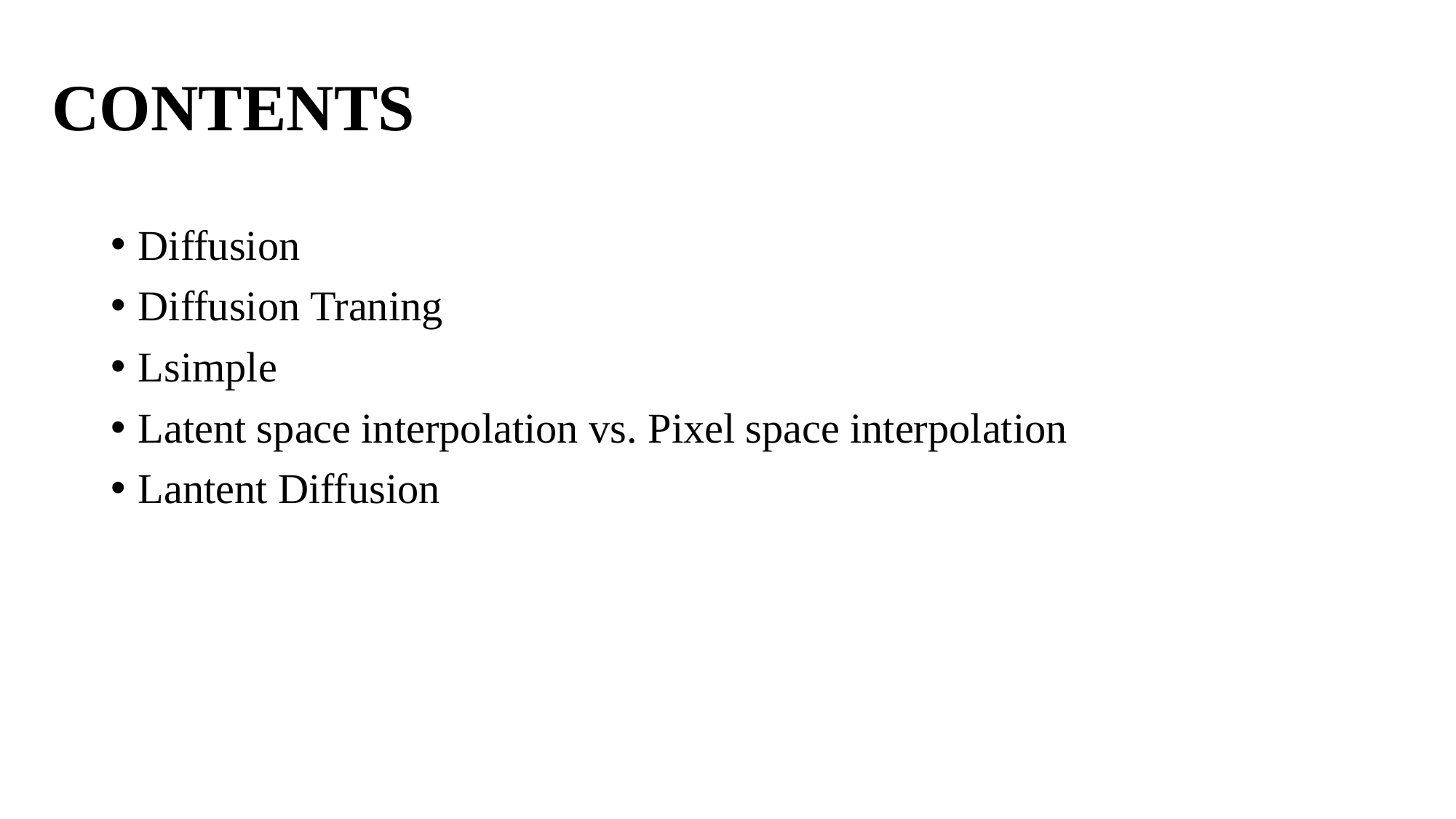

# CONTENTS
Diffusion
Diffusion Traning
Lsimple
Latent space interpolation vs. Pixel space interpolation
Lantent Diffusion